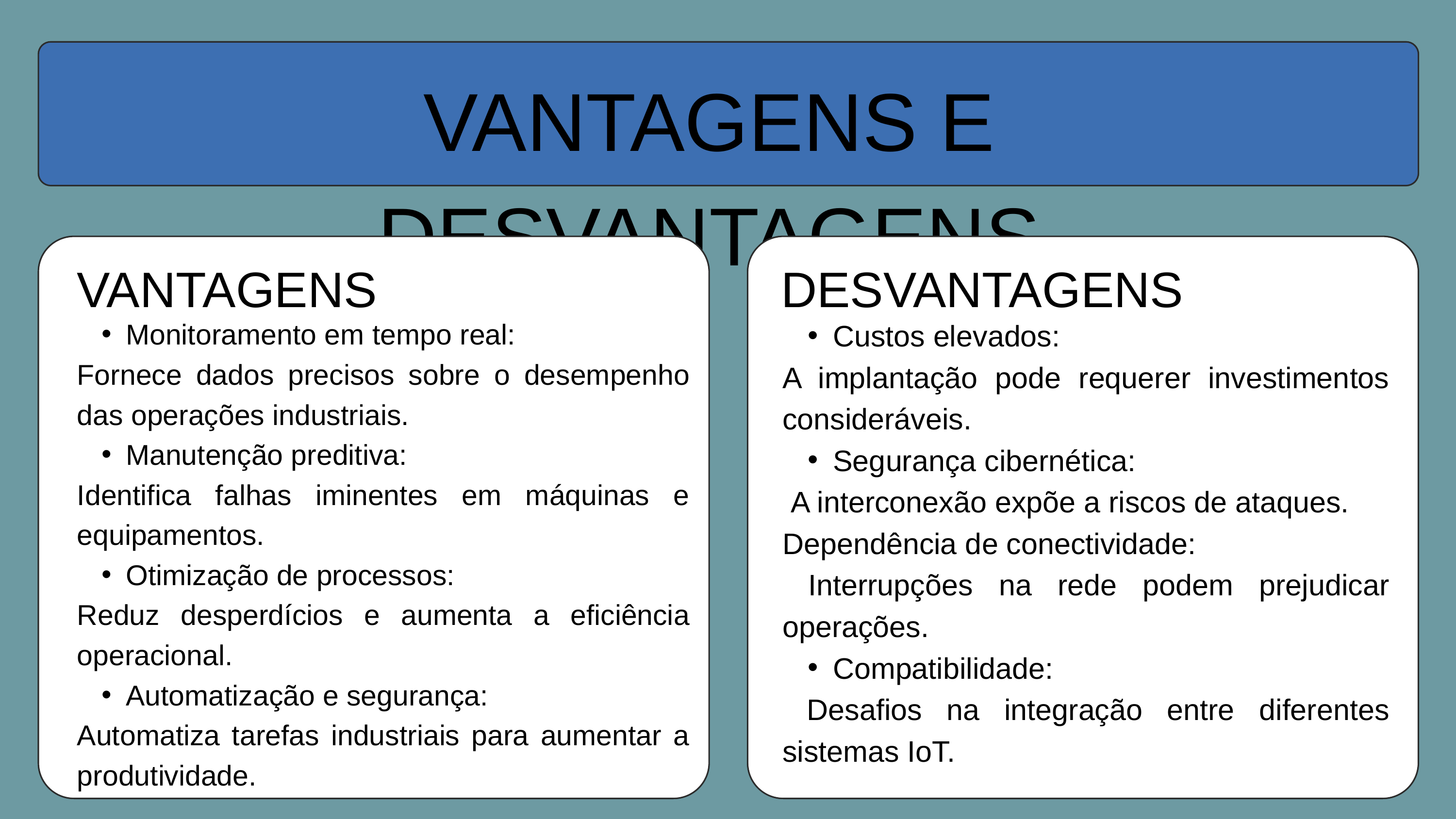

VANTAGENS E DESVANTAGENS

VANTAGENS
DESVANTAGENS
Monitoramento em tempo real:
Fornece dados precisos sobre o desempenho das operações industriais.
Manutenção preditiva:
Identifica falhas iminentes em máquinas e equipamentos.
Otimização de processos:
Reduz desperdícios e aumenta a eficiência operacional.
Automatização e segurança:
Automatiza tarefas industriais para aumentar a produtividade.

Custos elevados:
A implantação pode requerer investimentos consideráveis.
Segurança cibernética:
 A interconexão expõe a riscos de ataques.
Dependência de conectividade:
 Interrupções na rede podem prejudicar operações.
Compatibilidade:
 Desafios na integração entre diferentes sistemas IoT.